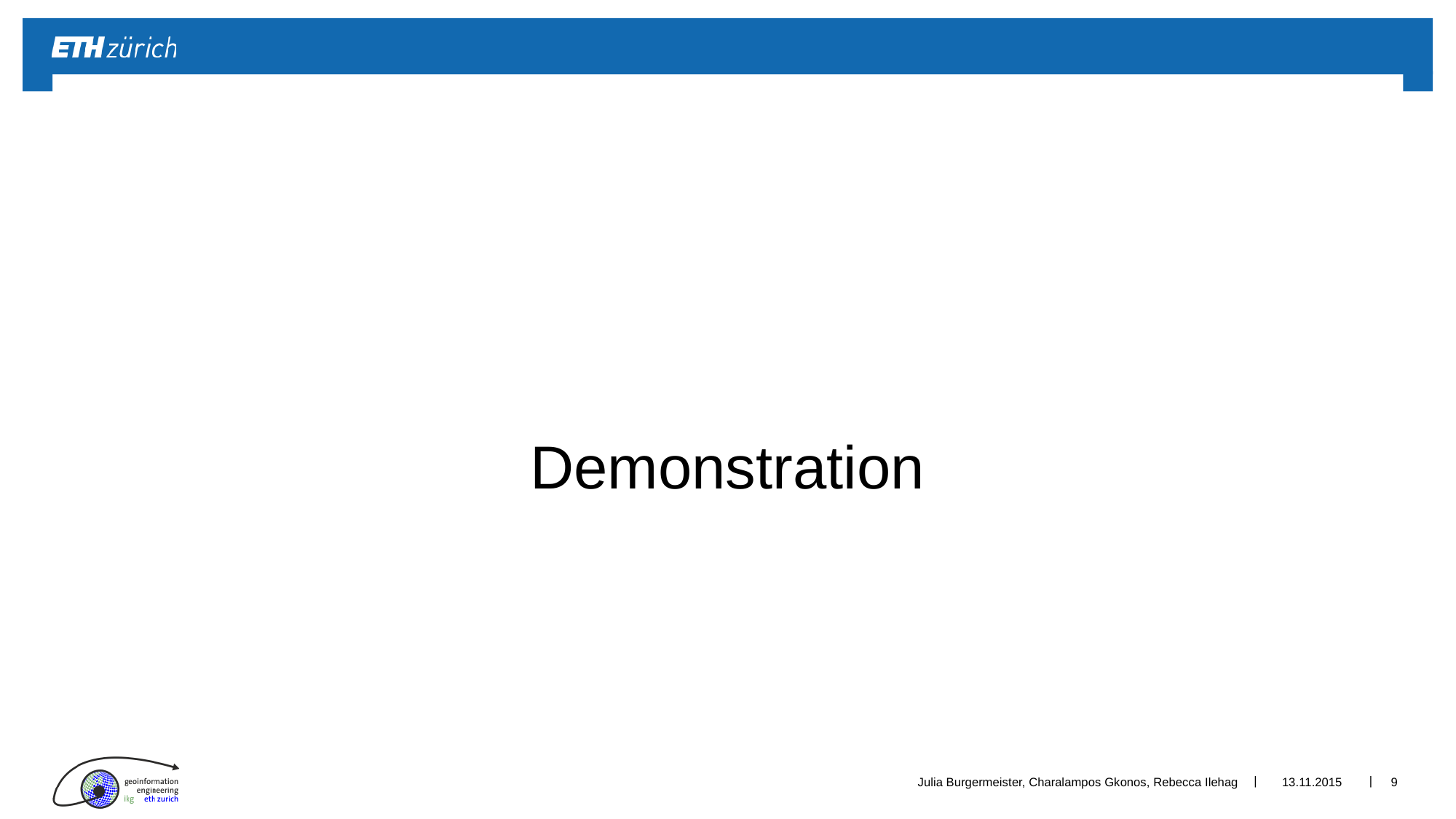

#

Demonstration

Julia Burgermeister, Charalampos Gkonos, Rebecca Ilehag
13.11.2015
9